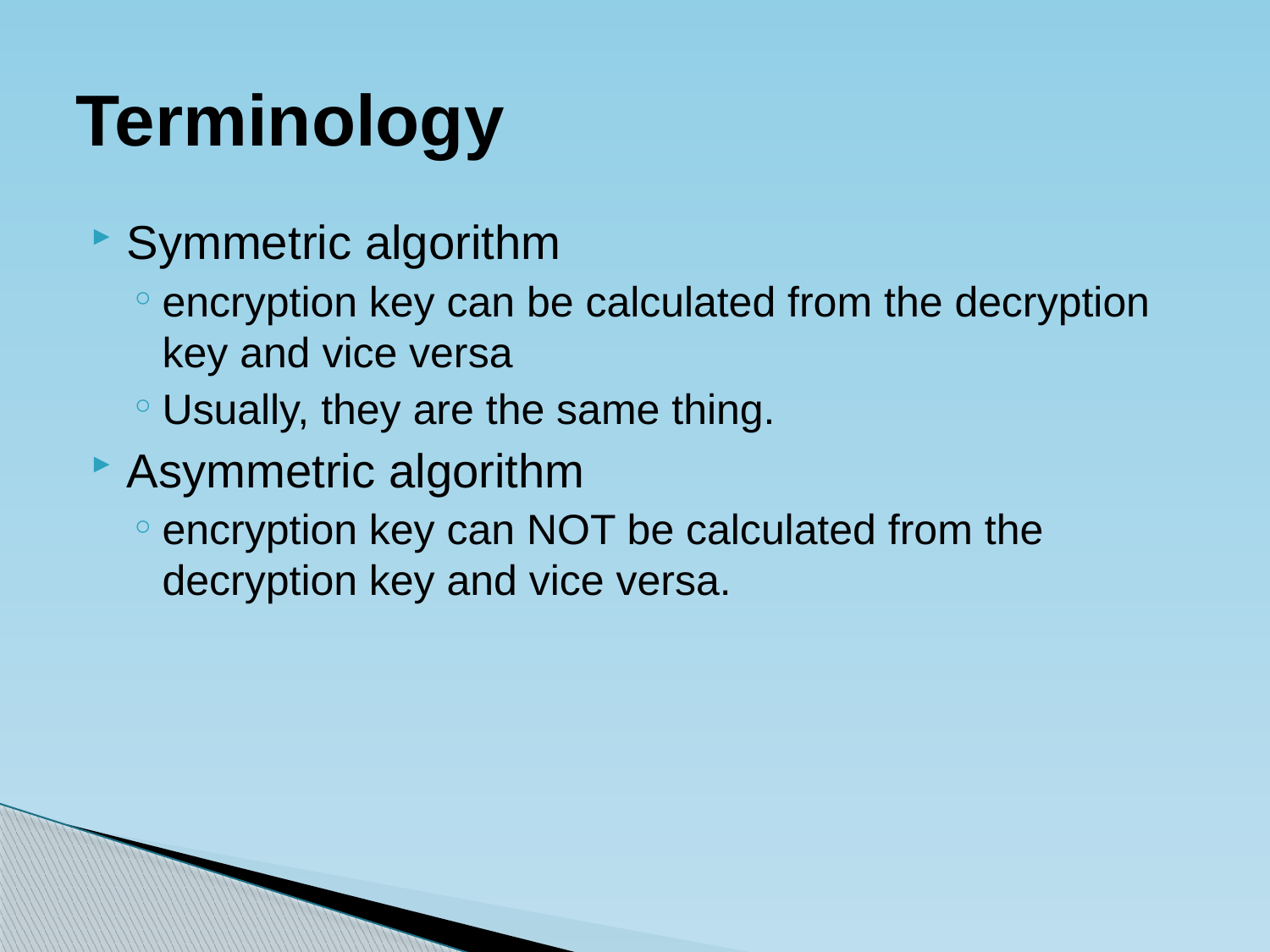

# Terminology
Symmetric algorithm
encryption key can be calculated from the decryption key and vice versa
Usually, they are the same thing.
Asymmetric algorithm
encryption key can NOT be calculated from the decryption key and vice versa.